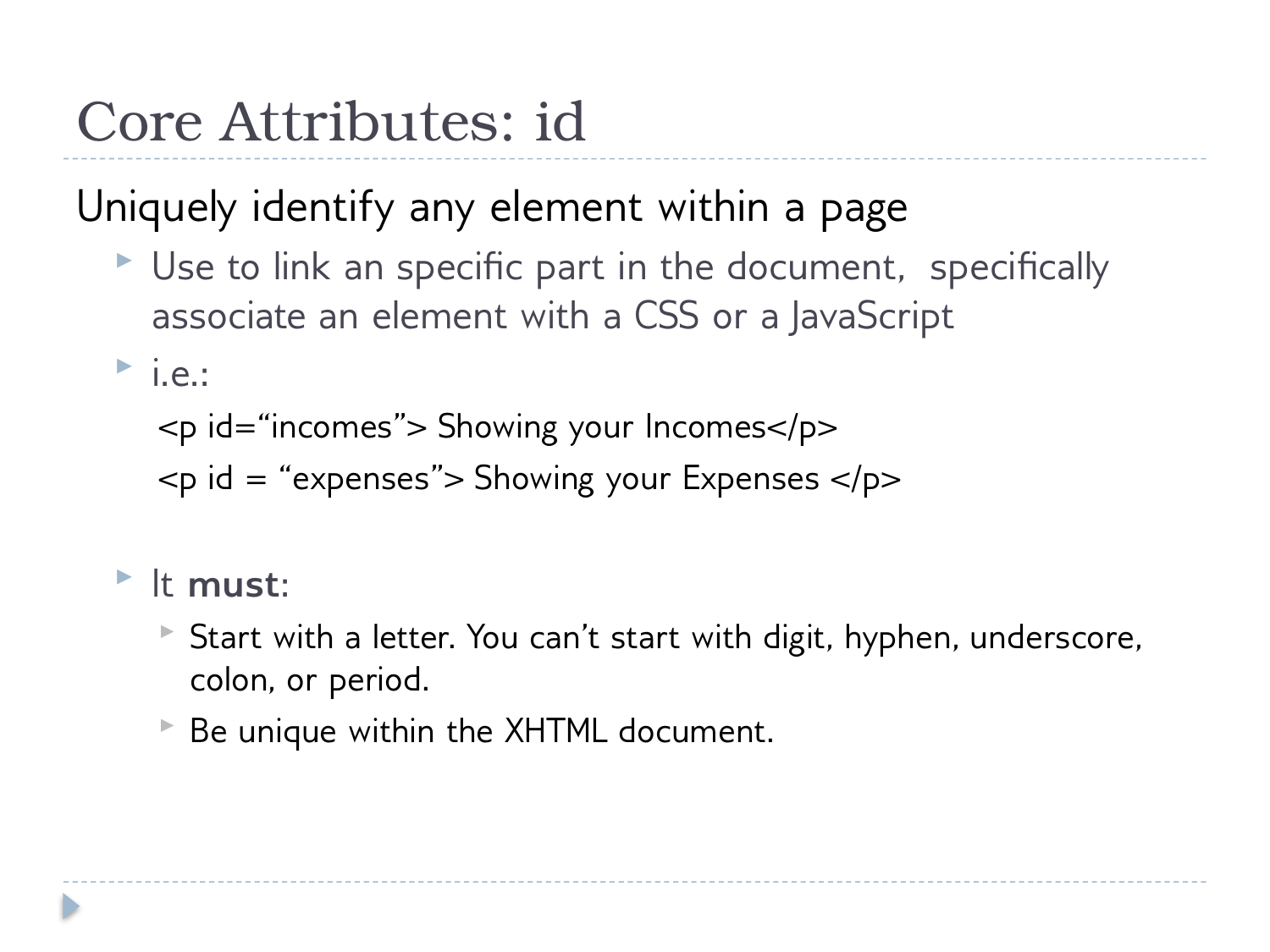

# Core Attributes: id
Uniquely identify any element within a page
Use to link an specific part in the document,  specifically associate an element with a CSS or a JavaScript
i.e.:
<p id=“incomes”> Showing your Incomes</p>
<p id = “expenses”> Showing your Expenses </p>

It must:
Start with a letter. You can’t start with digit, hyphen, underscore, colon, or period.
Be unique within the XHTML document.